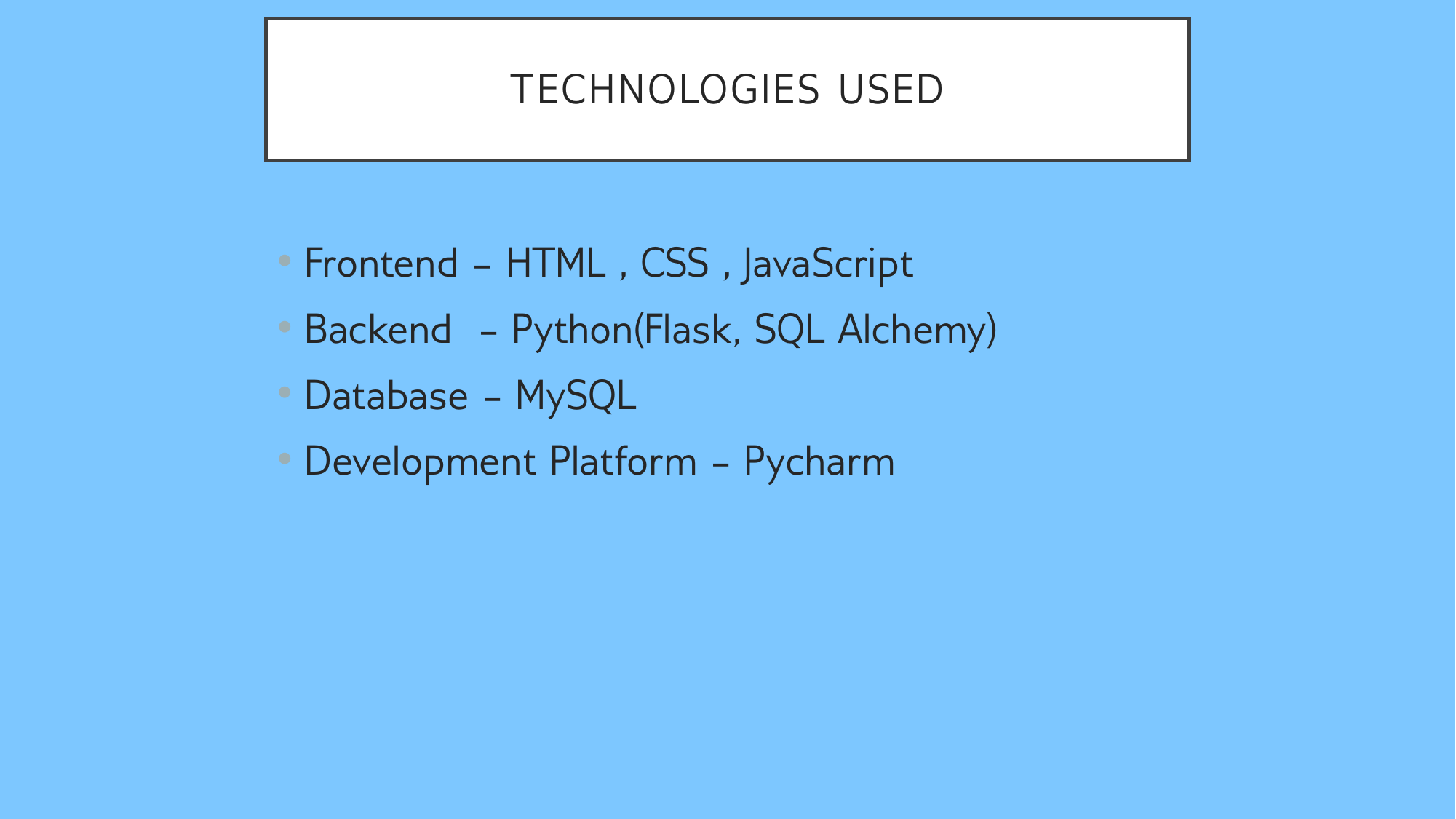

# Technologies used
Frontend – HTML , CSS , JavaScript
Backend  – Python(Flask, SQL Alchemy)
Database – MySQL
Development Platform – Pycharm